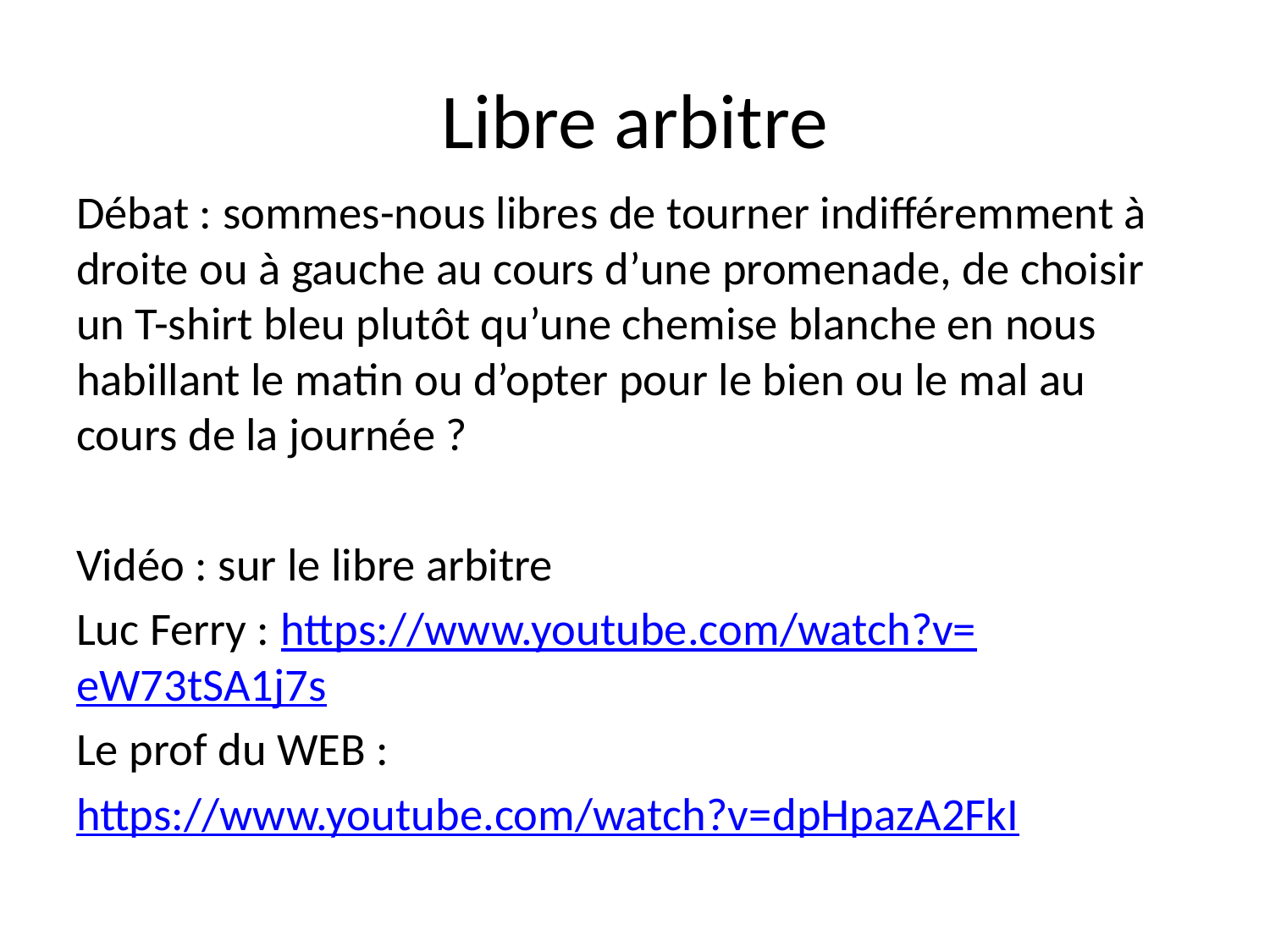

# Libre arbitre
Débat : sommes-nous libres de tourner indifféremment à droite ou à gauche au cours d’une promenade, de choisir un T-shirt bleu plutôt qu’une chemise blanche en nous habillant le matin ou d’opter pour le bien ou le mal au cours de la journée ?

Vidéo : sur le libre arbitre
Luc Ferry : https://www.youtube.com/watch?v=eW73tSA1j7s
Le prof du WEB :
https://www.youtube.com/watch?v=dpHpazA2FkI